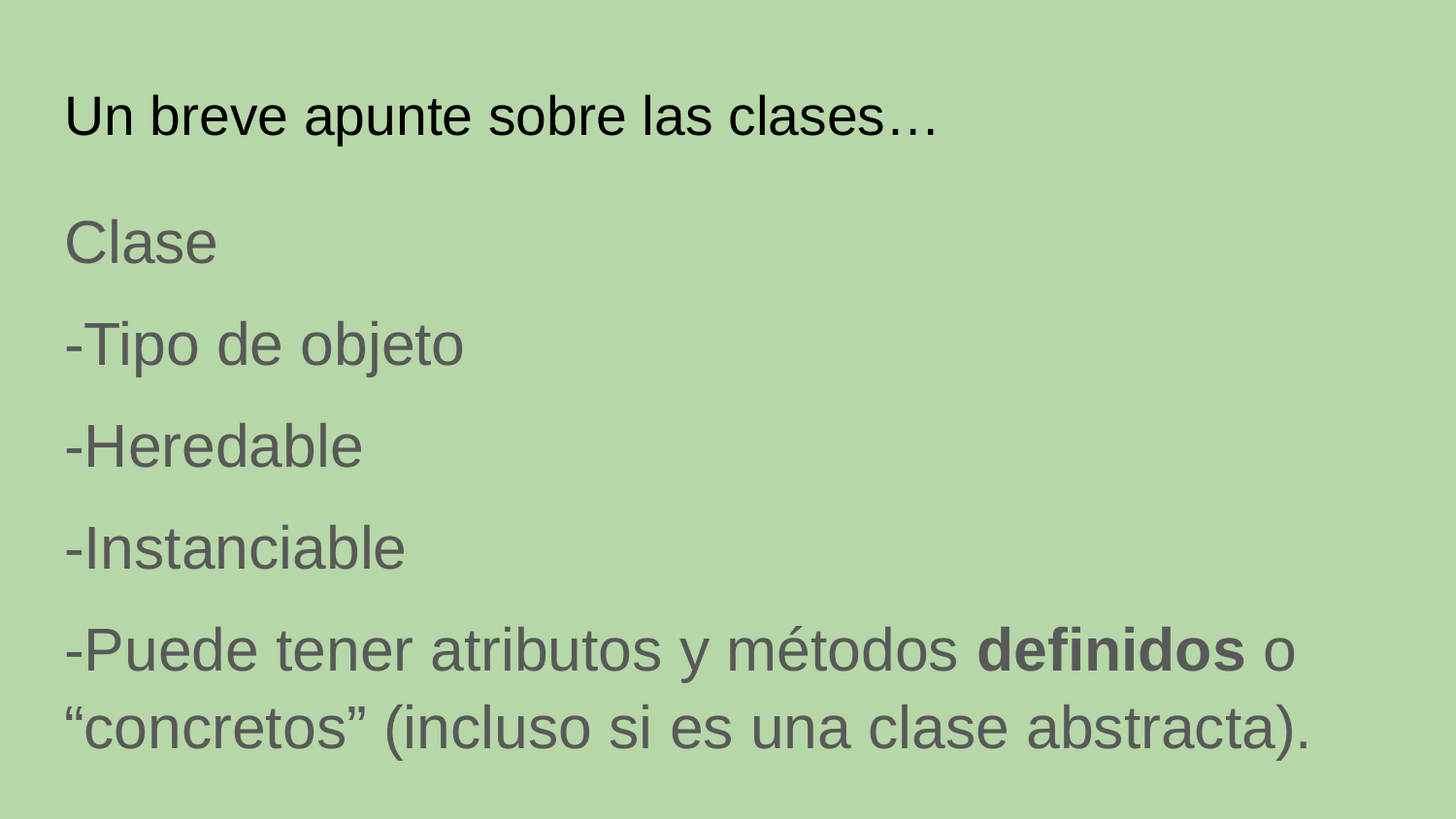

# Un breve apunte sobre las clases…
Clase
-Tipo de objeto
-Heredable
-Instanciable
-Puede tener atributos y métodos definidos o “concretos” (incluso si es una clase abstracta).